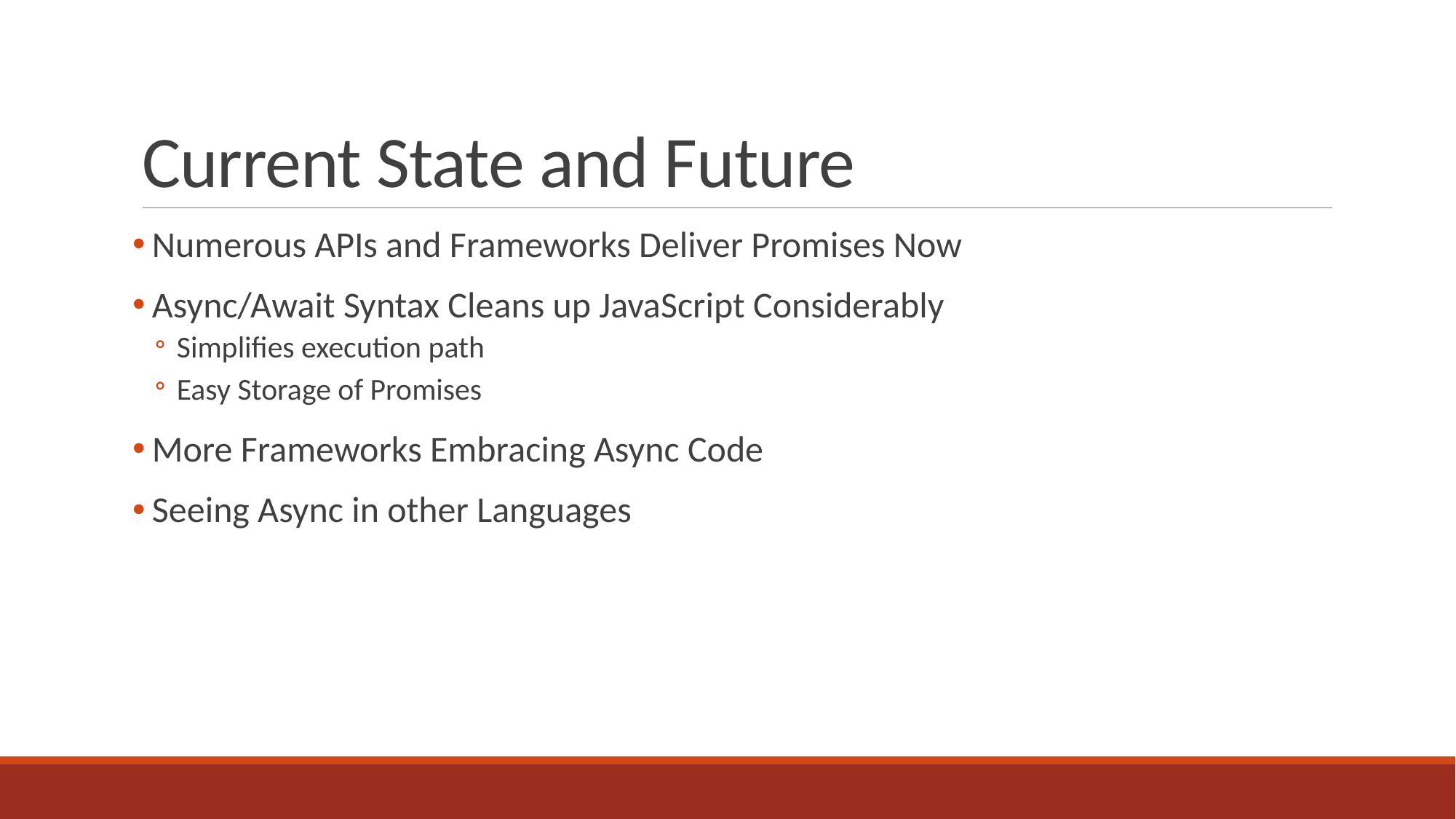

# Current State and Future
Numerous APIs and Frameworks Deliver Promises Now
Async/Await Syntax Cleans up JavaScript Considerably
Simplifies execution path
Easy Storage of Promises
More Frameworks Embracing Async Code
Seeing Async in other Languages